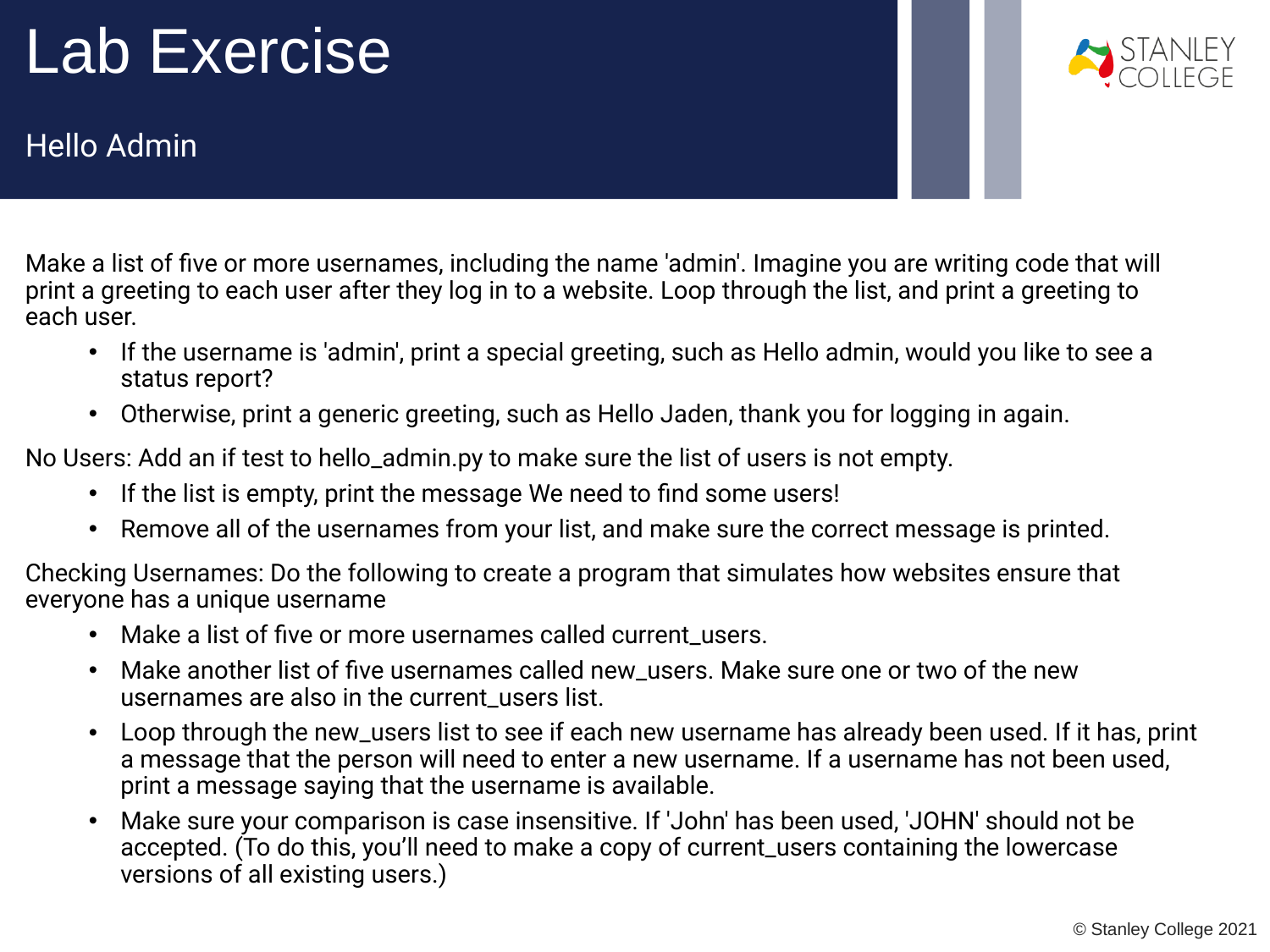

# Lab Exercise
Hello Admin
Make a list of five or more usernames, including the name 'admin'. Imagine you are writing code that will print a greeting to each user after they log in to a website. Loop through the list, and print a greeting to each user.
If the username is 'admin', print a special greeting, such as Hello admin, would you like to see a status report?
Otherwise, print a generic greeting, such as Hello Jaden, thank you for logging in again.
No Users: Add an if test to hello_admin.py to make sure the list of users is not empty.
If the list is empty, print the message We need to find some users!
Remove all of the usernames from your list, and make sure the correct message is printed.
Checking Usernames: Do the following to create a program that simulates how websites ensure that everyone has a unique username
Make a list of five or more usernames called current_users.
Make another list of five usernames called new_users. Make sure one or two of the new usernames are also in the current_users list.
Loop through the new_users list to see if each new username has already been used. If it has, print a message that the person will need to enter a new username. If a username has not been used, print a message saying that the username is available.
Make sure your comparison is case insensitive. If 'John' has been used, 'JOHN' should not be accepted. (To do this, you’ll need to make a copy of current_users containing the lowercase versions of all existing users.)